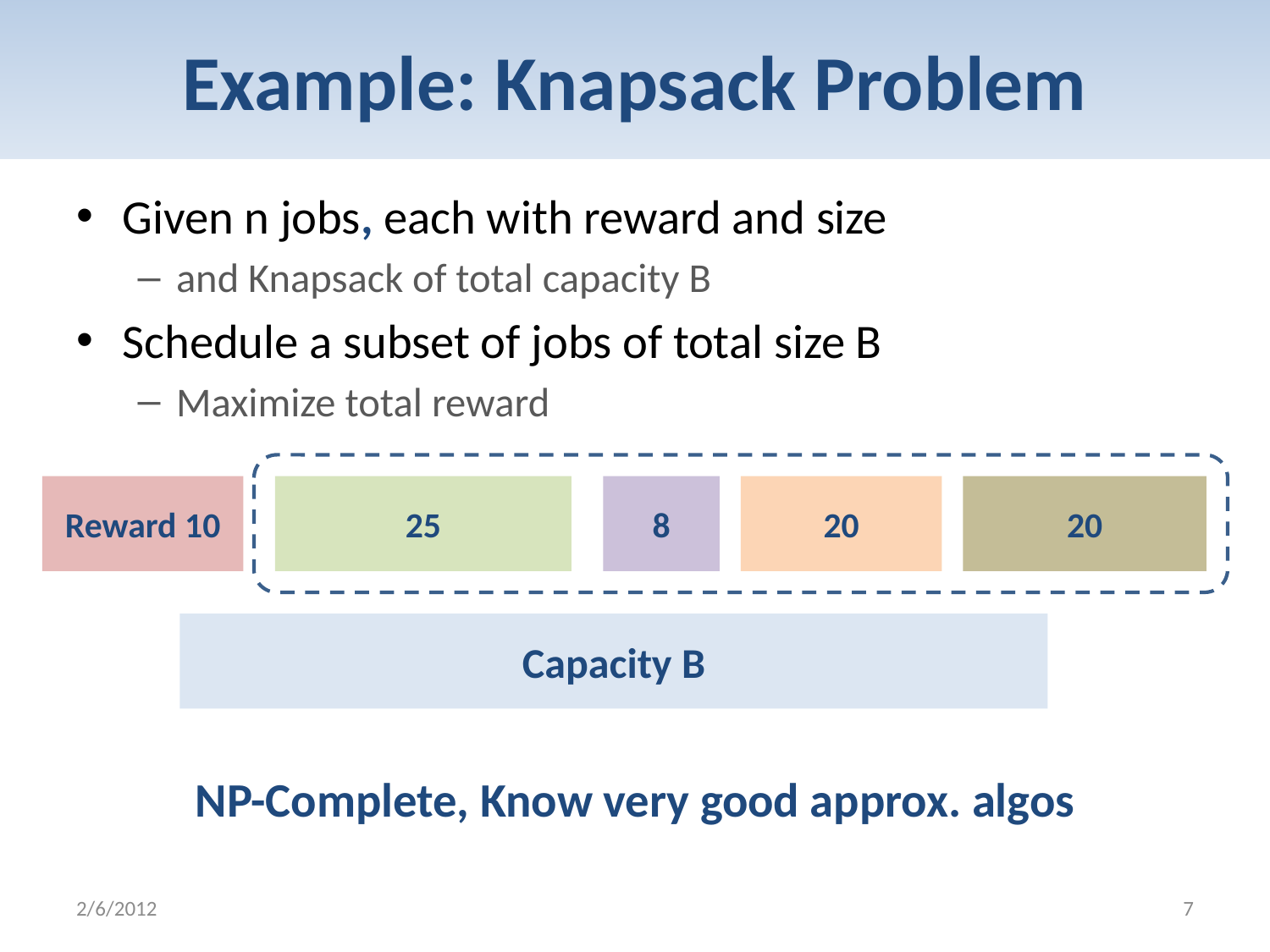

# Example: Knapsack Problem
Given n jobs, each with reward and size
and Knapsack of total capacity B
Schedule a subset of jobs of total size B
Maximize total reward

NP-Complete, Know very good approx. algos

Reward 10
25
8
20
20
Capacity B
2/6/2012
7